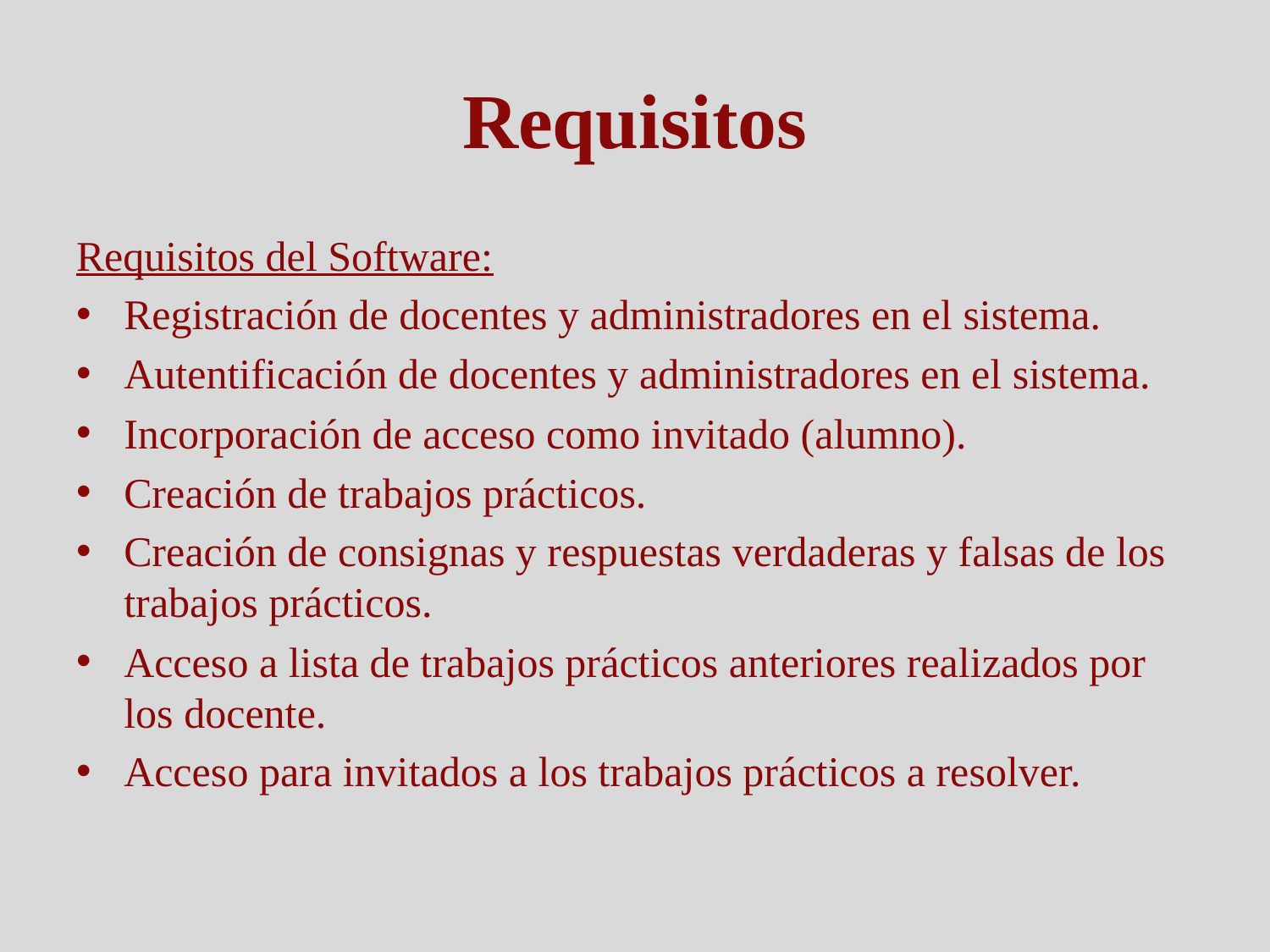

# Requisitos
Requisitos del Software:
Registración de docentes y administradores en el sistema.
Autentificación de docentes y administradores en el sistema.
Incorporación de acceso como invitado (alumno).
Creación de trabajos prácticos.
Creación de consignas y respuestas verdaderas y falsas de los trabajos prácticos.
Acceso a lista de trabajos prácticos anteriores realizados por los docente.
Acceso para invitados a los trabajos prácticos a resolver.